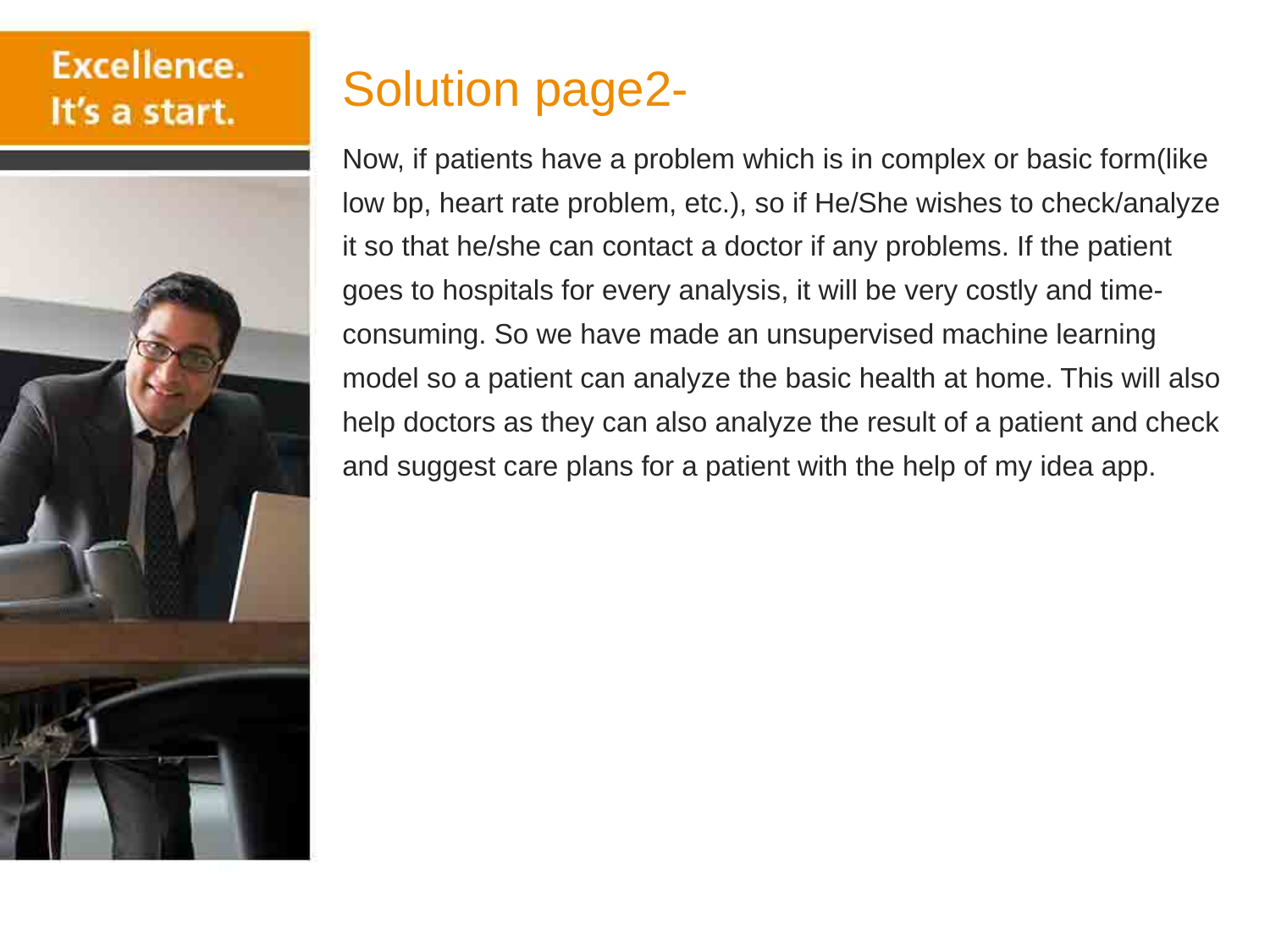

Solution page2-
Now, if patients have a problem which is in complex or basic form(like low bp, heart rate problem, etc.), so if He/She wishes to check/analyze it so that he/she can contact a doctor if any problems. If the patient goes to hospitals for every analysis, it will be very costly and time-consuming. So we have made an unsupervised machine learning model so a patient can analyze the basic health at home. This will also help doctors as they can also analyze the result of a patient and check and suggest care plans for a patient with the help of my idea app.